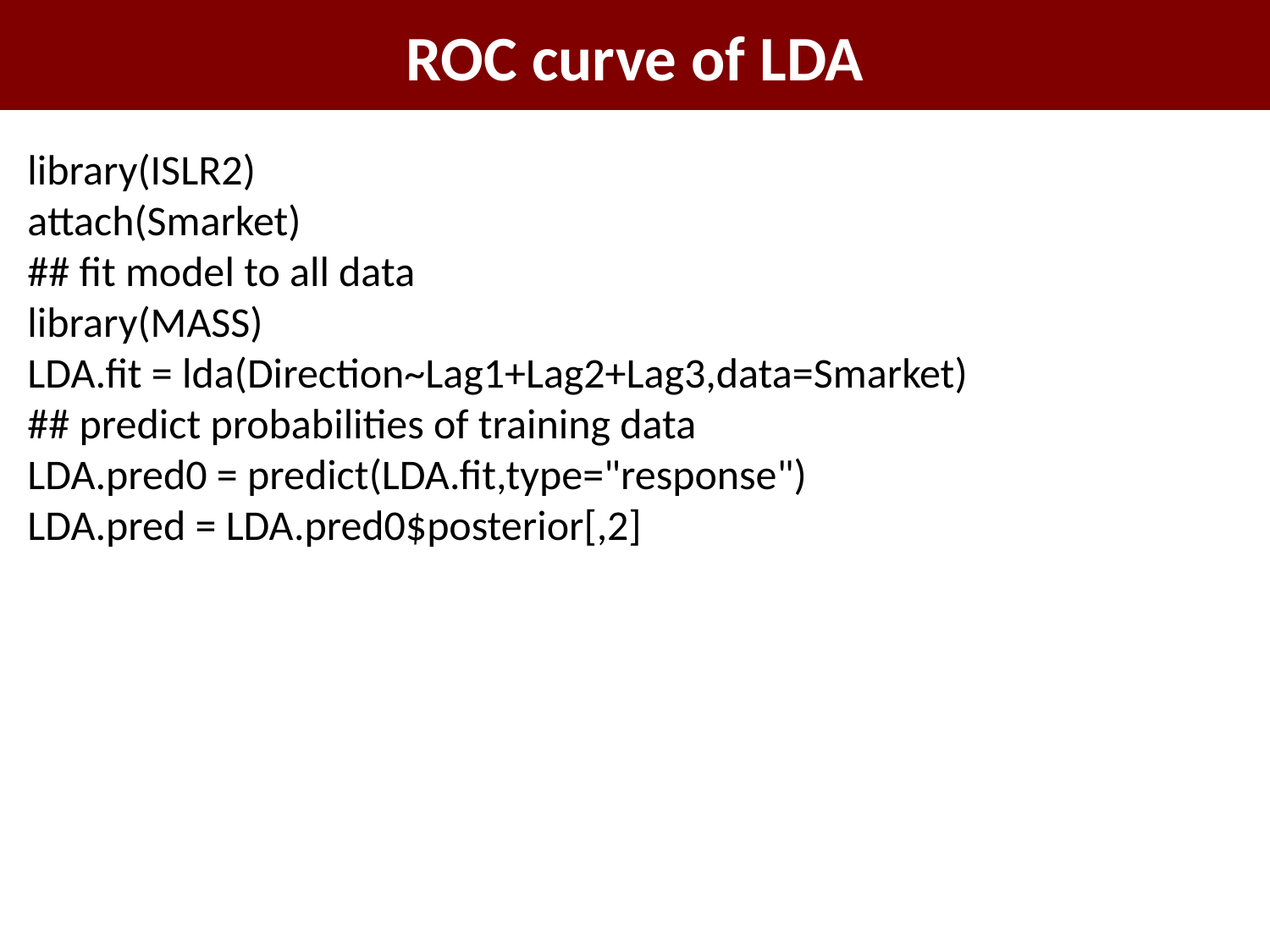

# ROC curve of LDA
library(ISLR2)
attach(Smarket)
## fit model to all data
library(MASS)
LDA.fit = lda(Direction~Lag1+Lag2+Lag3,data=Smarket)
## predict probabilities of training data
LDA.pred0 = predict(LDA.fit,type="response")
LDA.pred = LDA.pred0$posterior[,2]